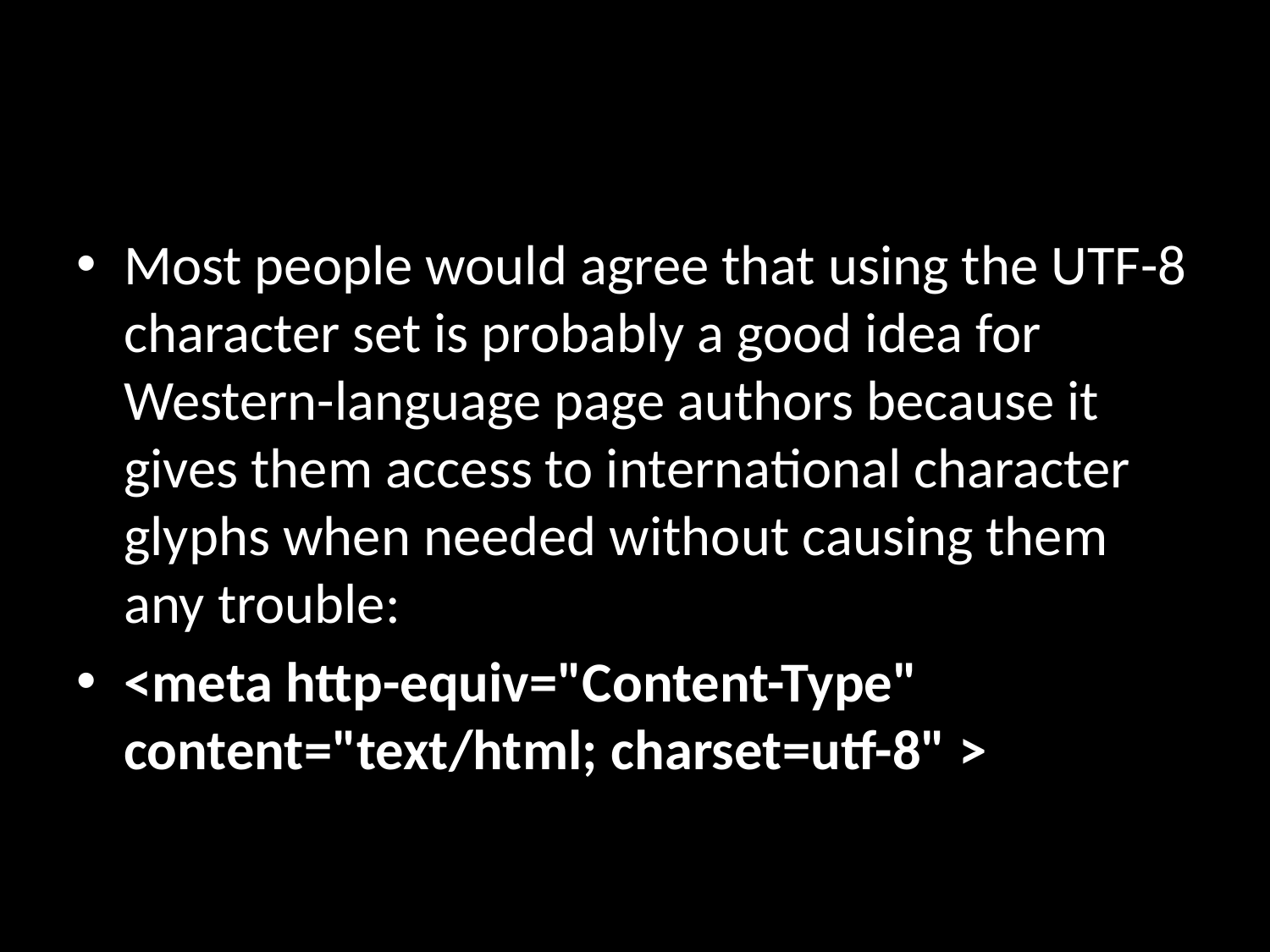

#
Most people would agree that using the UTF-8 character set is probably a good idea for Western-language page authors because it gives them access to international character glyphs when needed without causing them any trouble:
<meta http-equiv="Content-Type" content="text/html; charset=utf-8" >